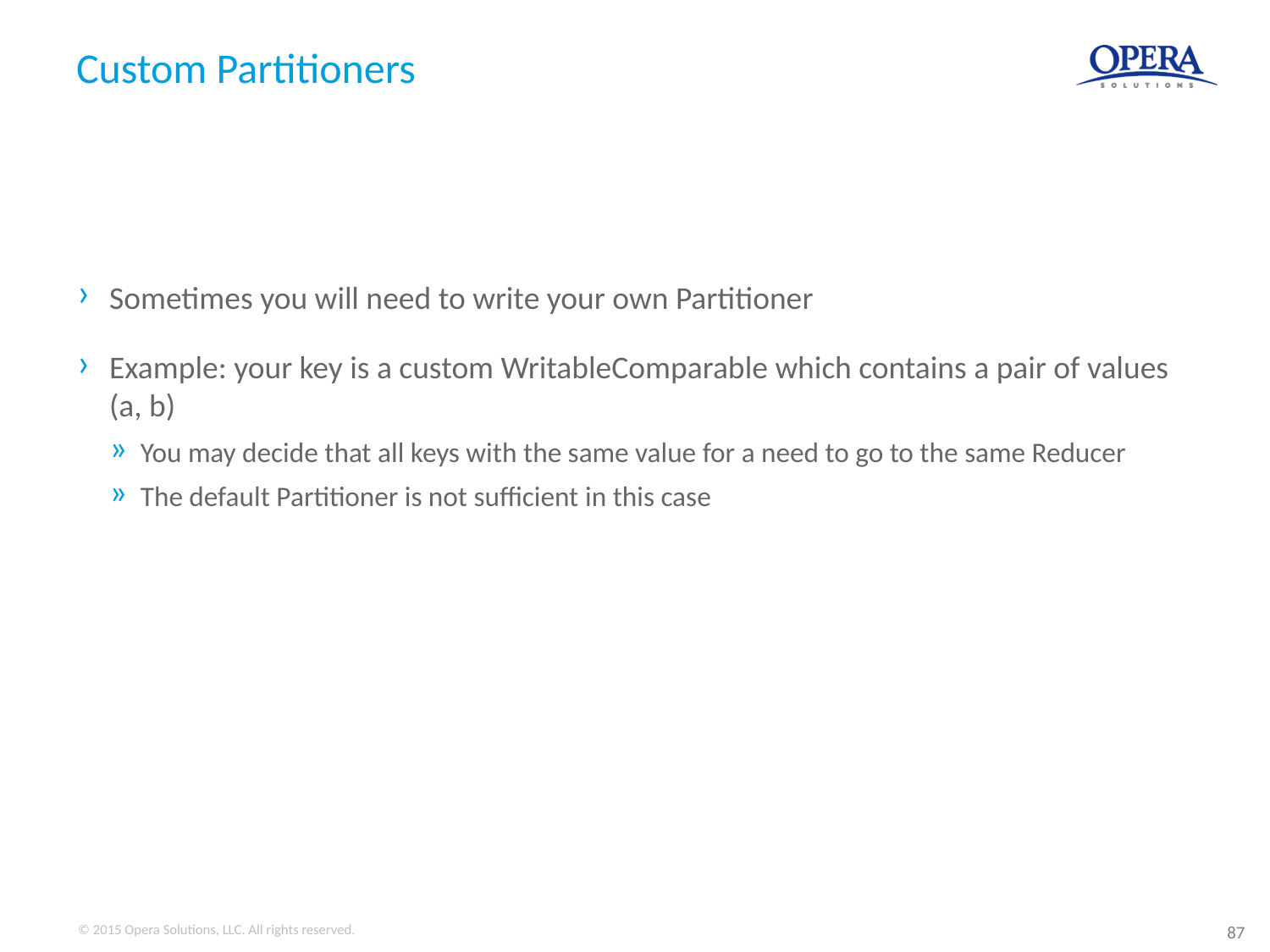

# Custom Partitioners
Sometimes you will need to write your own Partitioner
Example: your key is a custom WritableComparable which contains a pair of values (a, b)
You may decide that all keys with the same value for a need to go to the same Reducer
The default Partitioner is not sufficient in this case